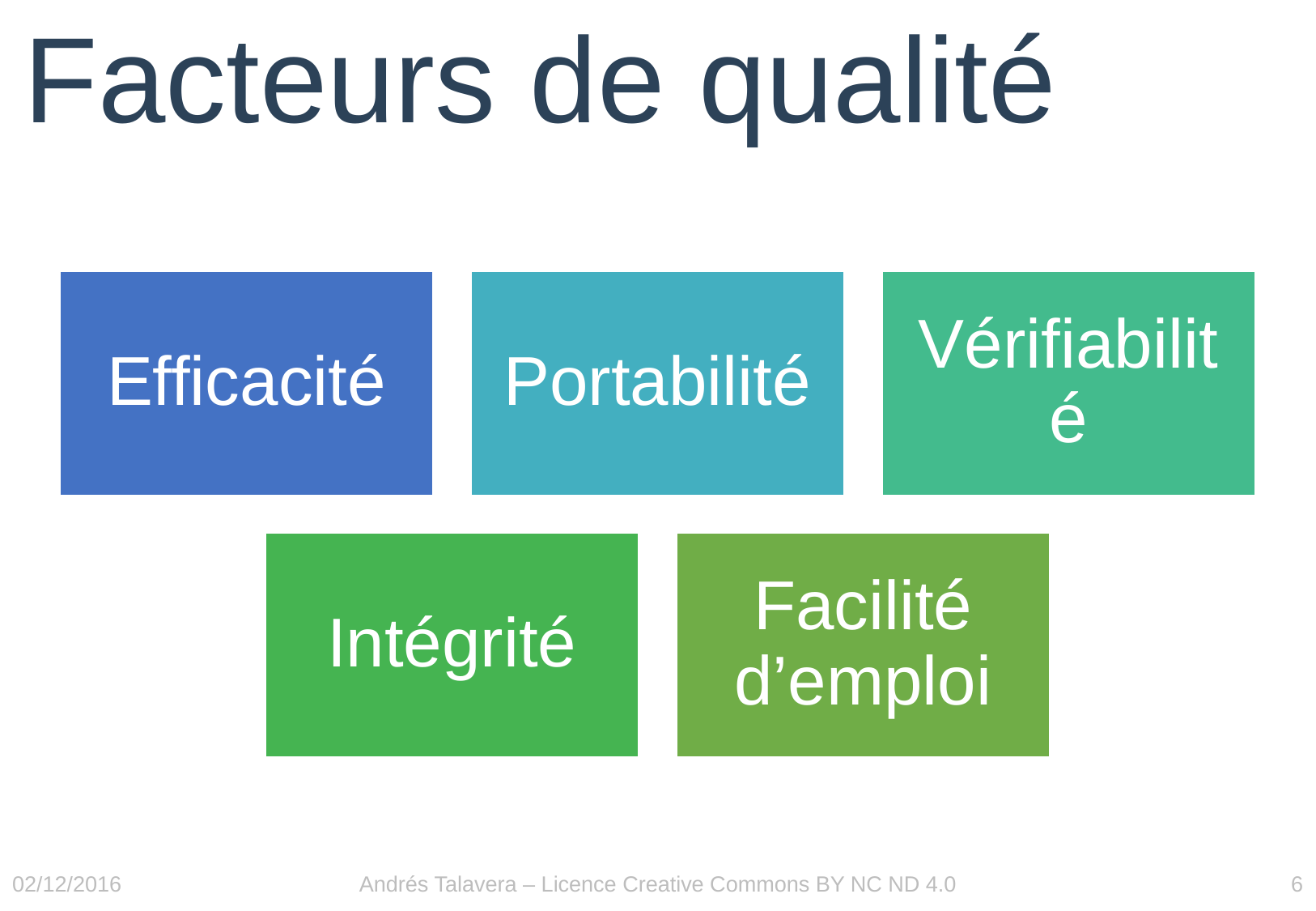

# Facteurs de qualité
Efficacité
Portabilité
Vérifiabilité
Intégrité
Facilité d’emploi
02/12/2016
Andrés Talavera – Licence Creative Commons BY NC ND 4.0
6